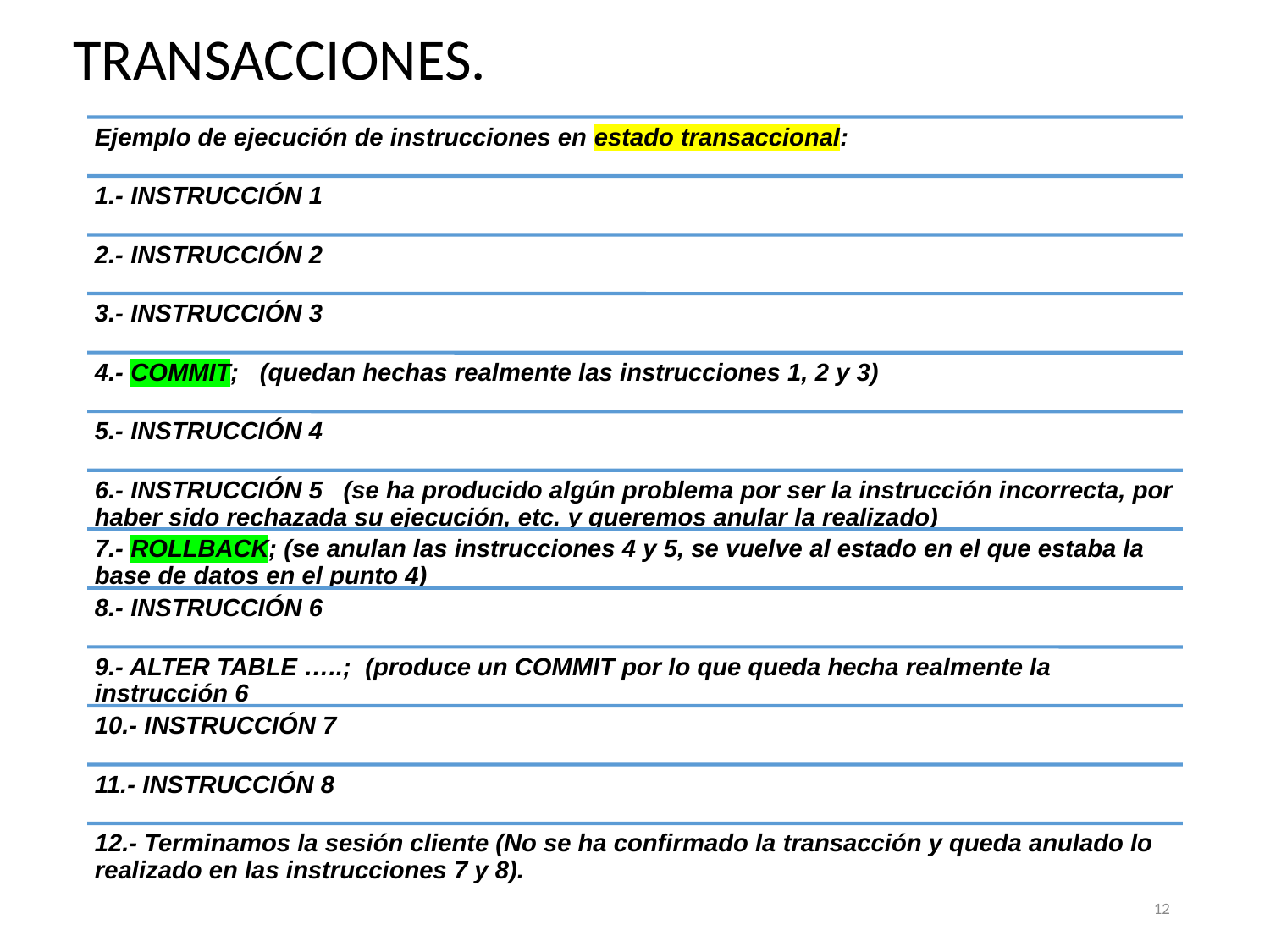

# TRANSACCIONES.
Ejemplo de ejecución de instrucciones en estado transaccional:
1.- INSTRUCCIÓN 1
2.- INSTRUCCIÓN 2
3.- INSTRUCCIÓN 3
4.- COMMIT;   (quedan hechas realmente las instrucciones 1, 2 y 3)
5.- INSTRUCCIÓN 4
6.- INSTRUCCIÓN 5   (se ha producido algún problema por ser la instrucción incorrecta, por haber sido rechazada su ejecución, etc. y queremos anular la realizado)
7.- ROLLBACK; (se anulan las instrucciones 4 y 5, se vuelve al estado en el que estaba la base de datos en el punto 4)
8.- INSTRUCCIÓN 6
9.- ALTER TABLE …..;  (produce un COMMIT por lo que queda hecha realmente la instrucción 6
10.- INSTRUCCIÓN 7
11.- INSTRUCCIÓN 8
12.- Terminamos la sesión cliente (No se ha confirmado la transacción y queda anulado lo realizado en las instrucciones 7 y 8).
12